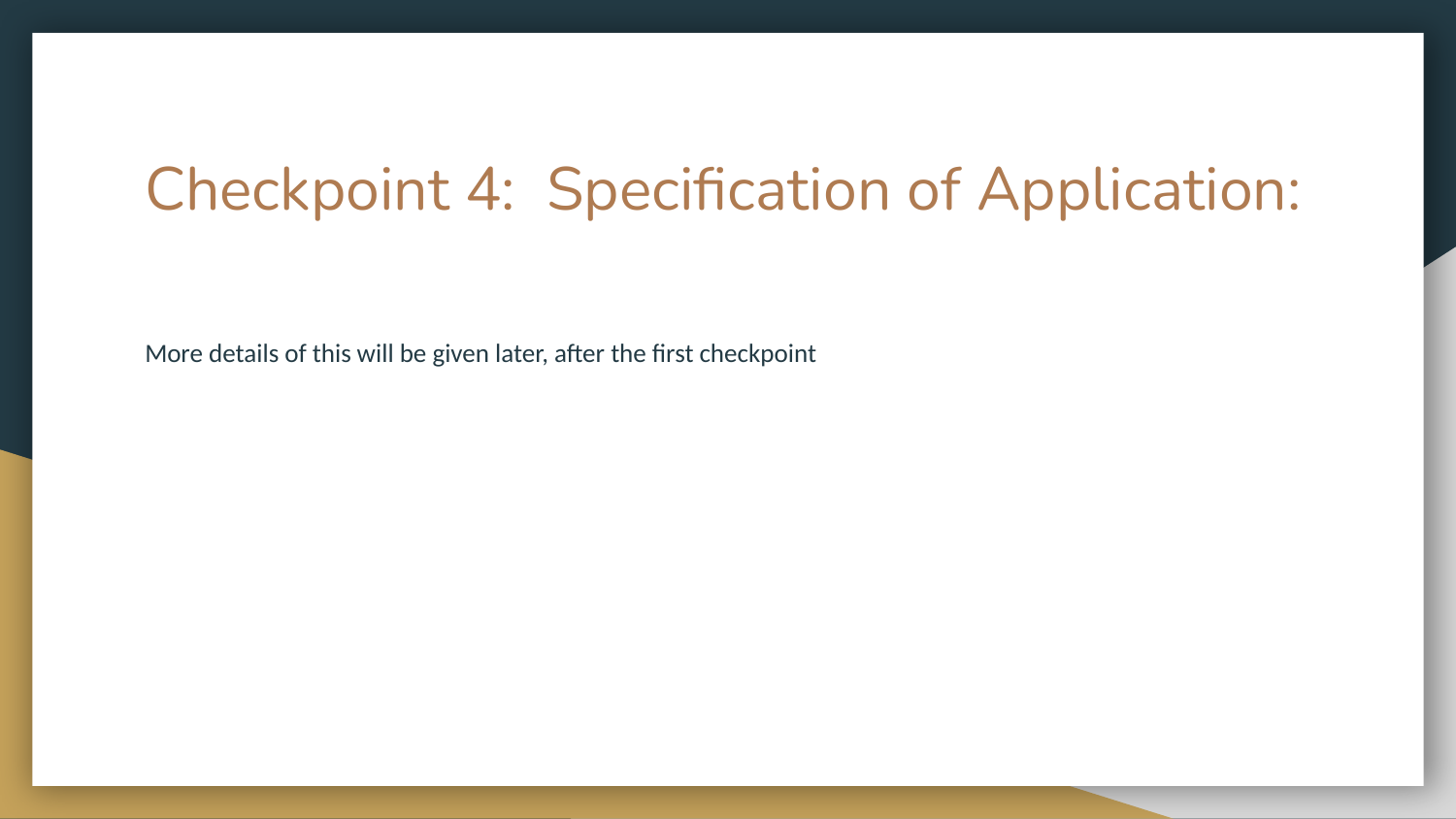

# Checkpoint 4:  Specification of Application:
More details of this will be given later, after the first checkpoint